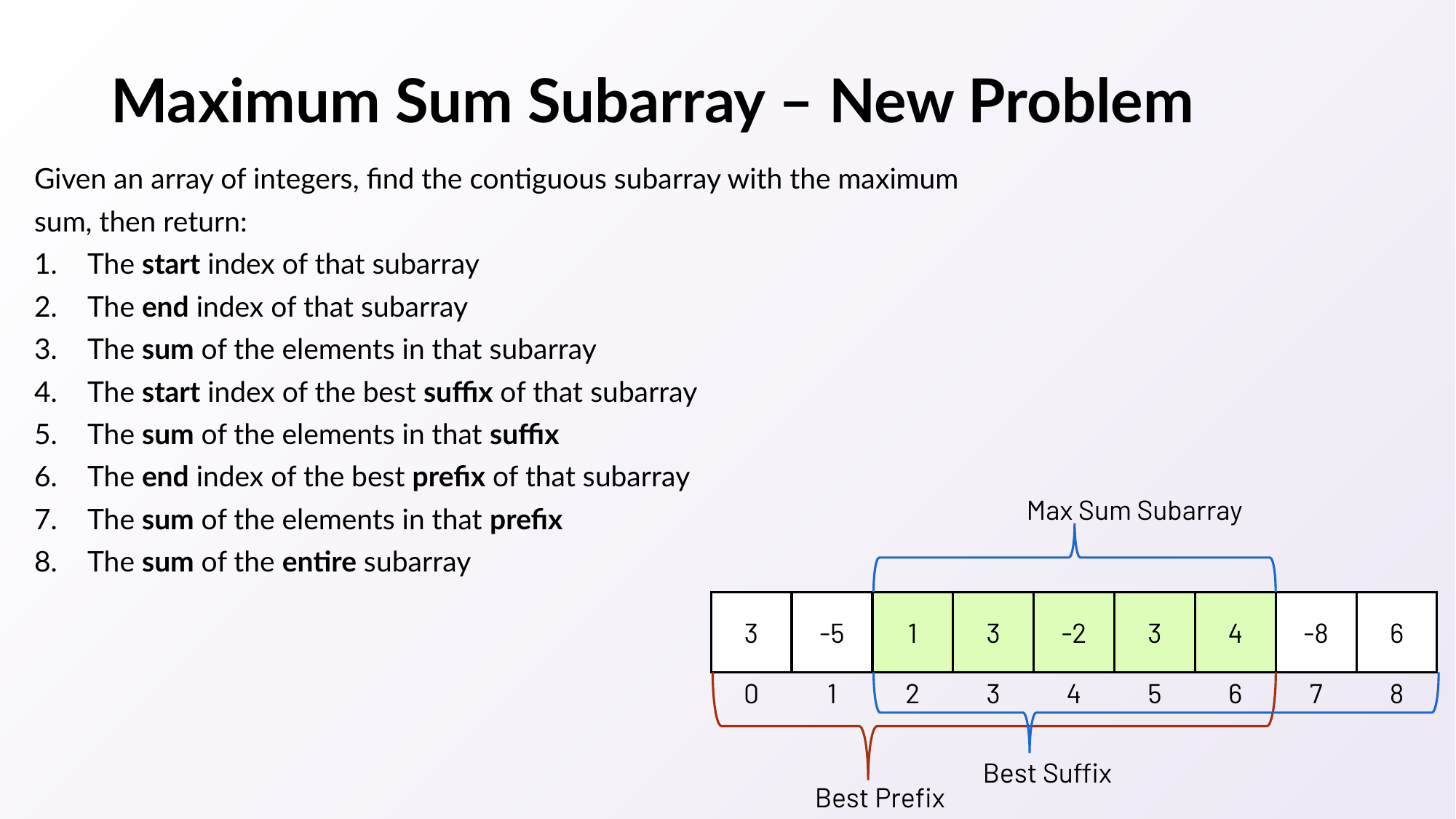

# Maximum Sum Subarray – New Problem
Given an array of integers, find the contiguous subarray with the maximum sum, then return:
The start index of that subarray
The end index of that subarray
The sum of the elements in that subarray
The start index of the best suffix of that subarray
The sum of the elements in that suffix
The end index of the best prefix of that subarray
The sum of the elements in that prefix
The sum of the entire subarray

Max Sum Subarray
-8
6
3
4
3
-2
-5
1
3
7
8
5
6
3
4
1
2
0
Best Suffix
Best Prefix